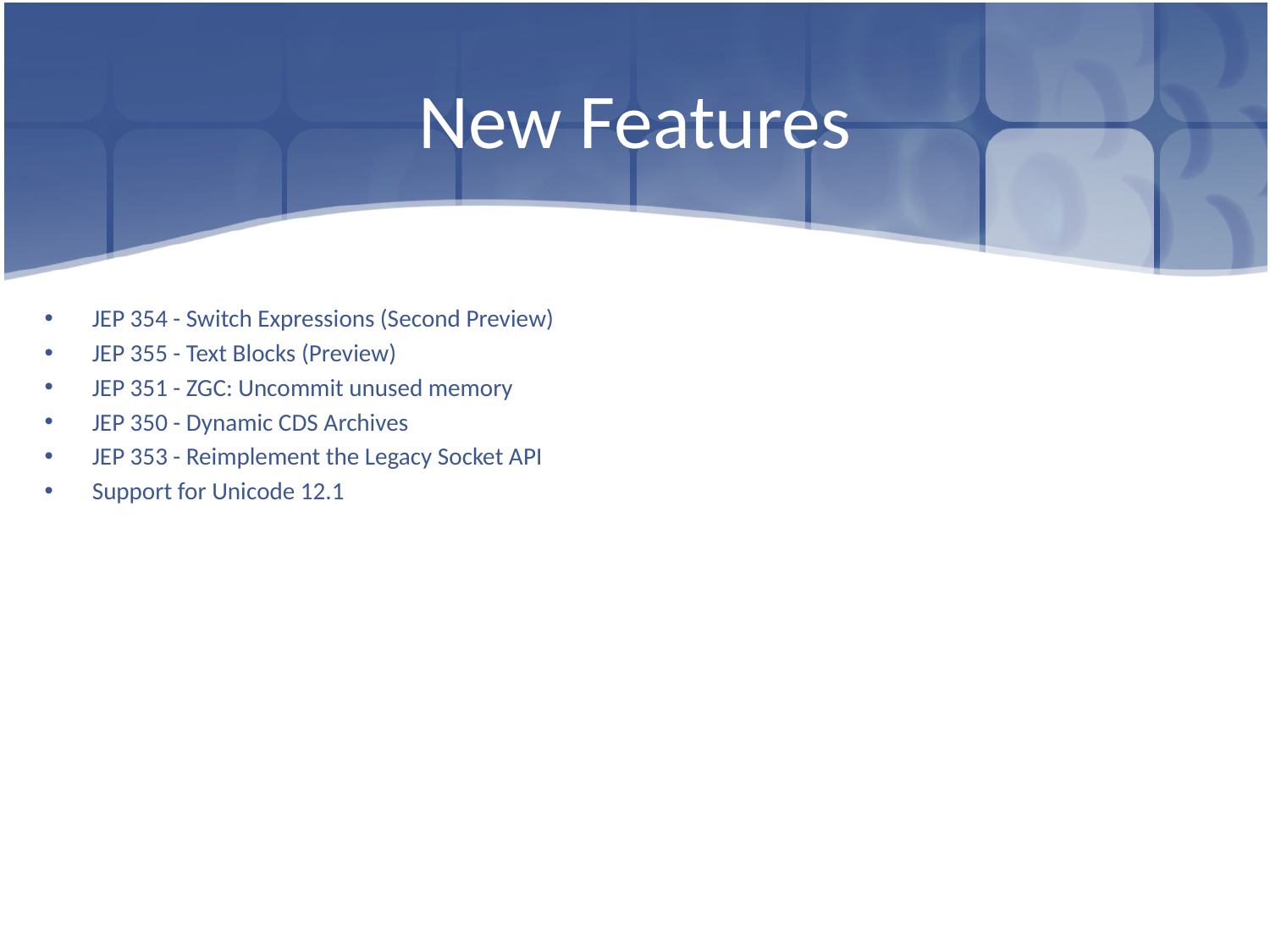

# New Features
JEP 354 - Switch Expressions (Second Preview)
JEP 355 - Text Blocks (Preview)
JEP 351 - ZGC: Uncommit unused memory
JEP 350 - Dynamic CDS Archives
JEP 353 - Reimplement the Legacy Socket API
Support for Unicode 12.1